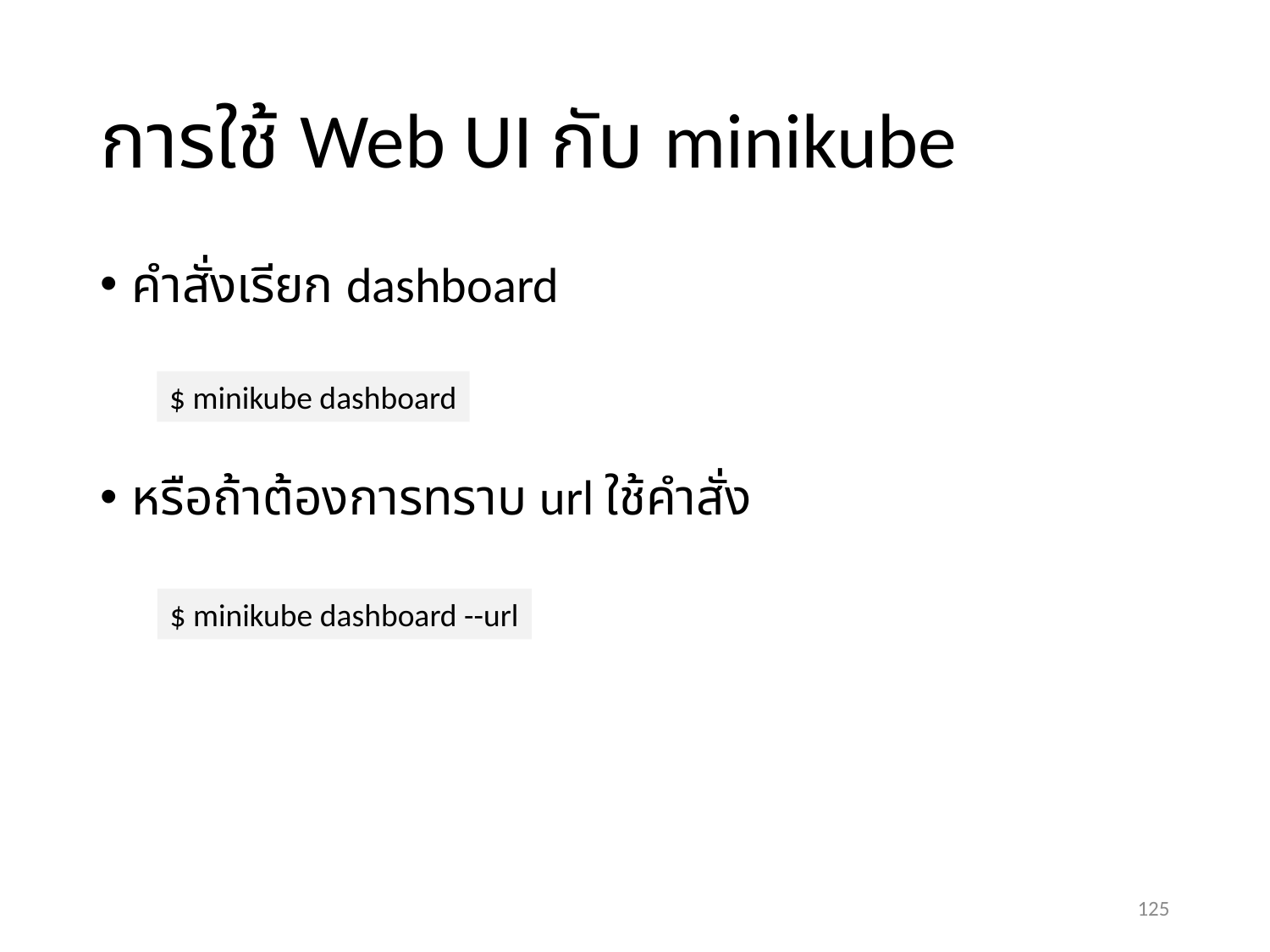

# การใช้ Web UI กับ minikube
คำสั่งเรียก dashboard

หรือถ้าต้องการทราบ url ใช้คำสั่ง
$ minikube dashboard
$ minikube dashboard --url
125